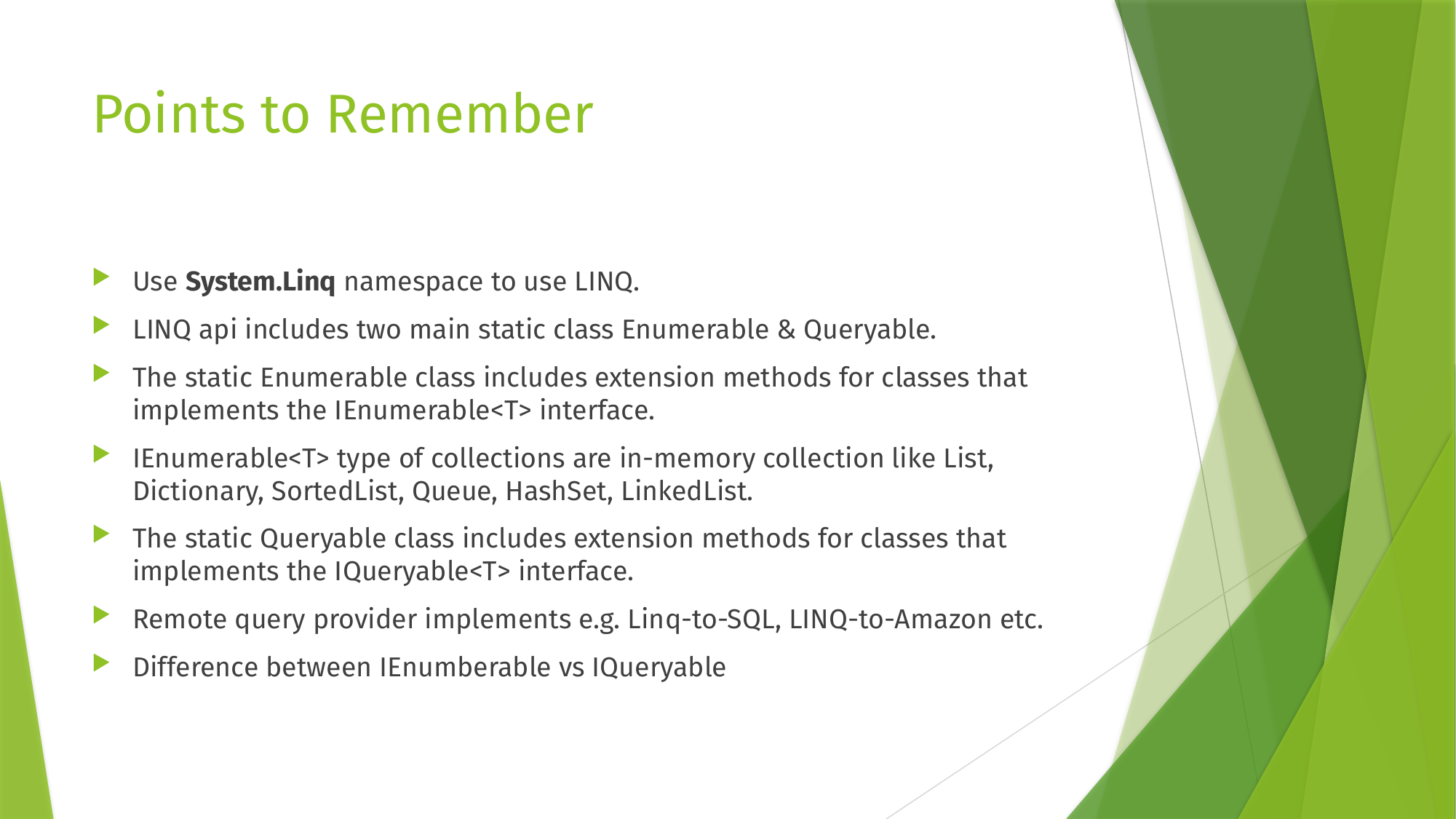

# Points to Remember
Use System.Linq namespace to use LINQ.
LINQ api includes two main static class Enumerable & Queryable.
The static Enumerable class includes extension methods for classes that implements the IEnumerable<T> interface.
IEnumerable<T> type of collections are in-memory collection like List, Dictionary, SortedList, Queue, HashSet, LinkedList.
The static Queryable class includes extension methods for classes that implements the IQueryable<T> interface.
Remote query provider implements e.g. Linq-to-SQL, LINQ-to-Amazon etc.
Difference between IEnumberable vs IQueryable